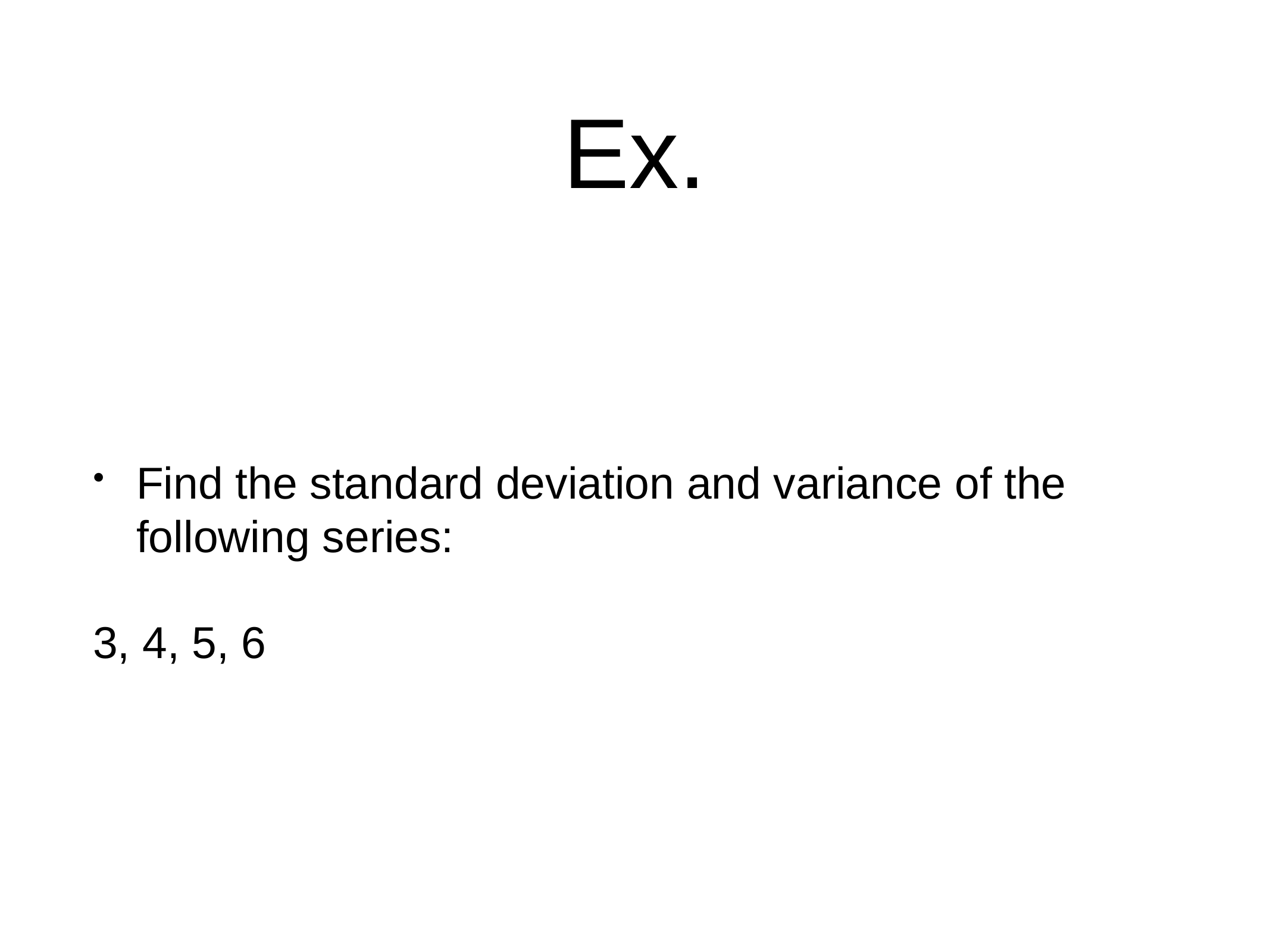

# Ex.
Find the standard deviation and variance of the following series:
3, 4, 5, 6